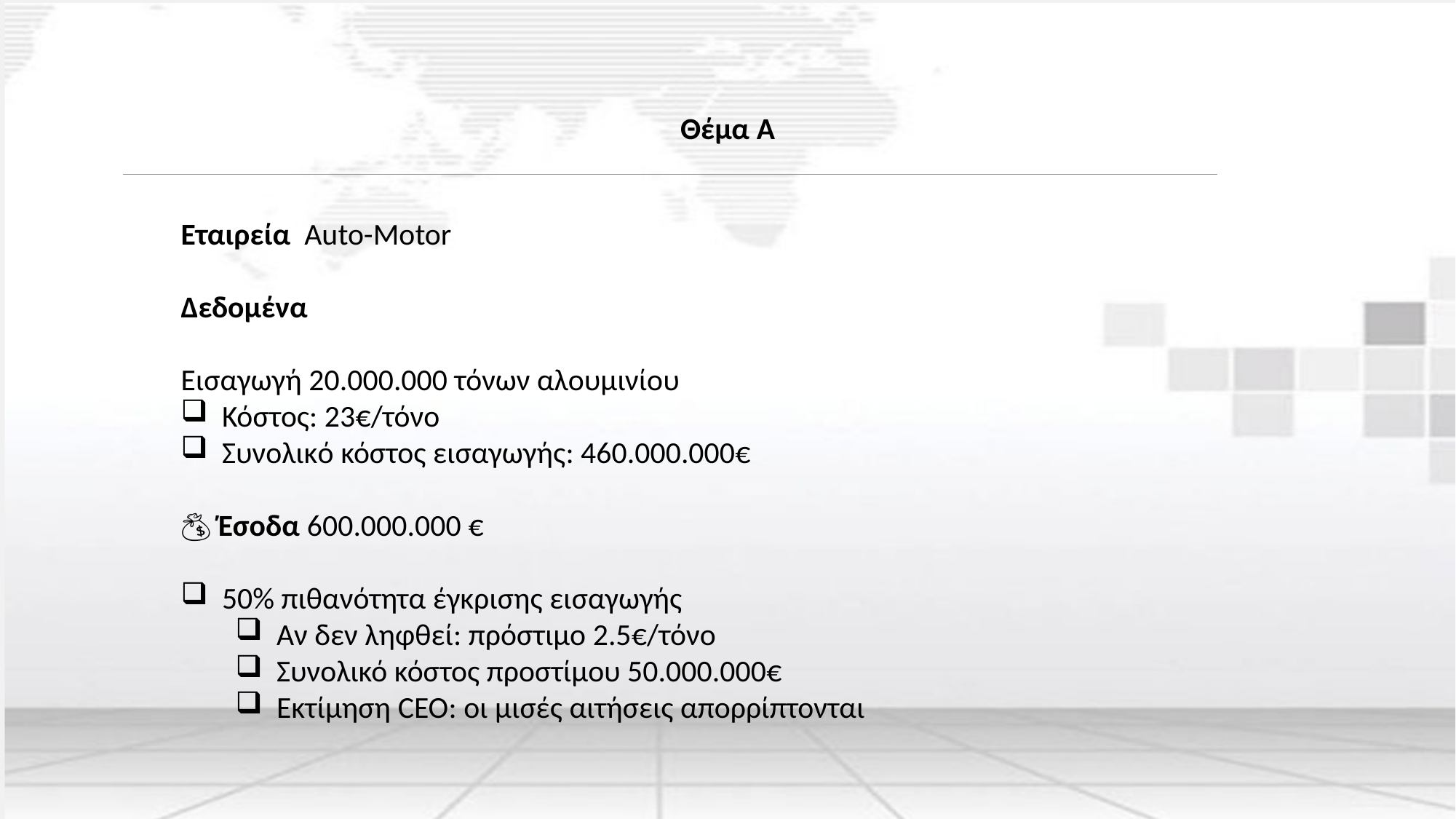

Θέμα Α

Εταιρεία  Auto-Motor

Δεδομένα

Εισαγωγή 20.000.000 τόνων αλουμινίου
Κόστος: 23€/τόνο
Συνολικό κόστος εισαγωγής: 460.000.000€

💰 Έσοδα 600.000.000 €

50% πιθανότητα έγκρισης εισαγωγής
Αν δεν ληφθεί: πρόστιμο 2.5€/τόνο
Συνολικό κόστος προστίμου 50.000.000€
Εκτίμηση CEO: οι μισές αιτήσεις απορρίπτονται